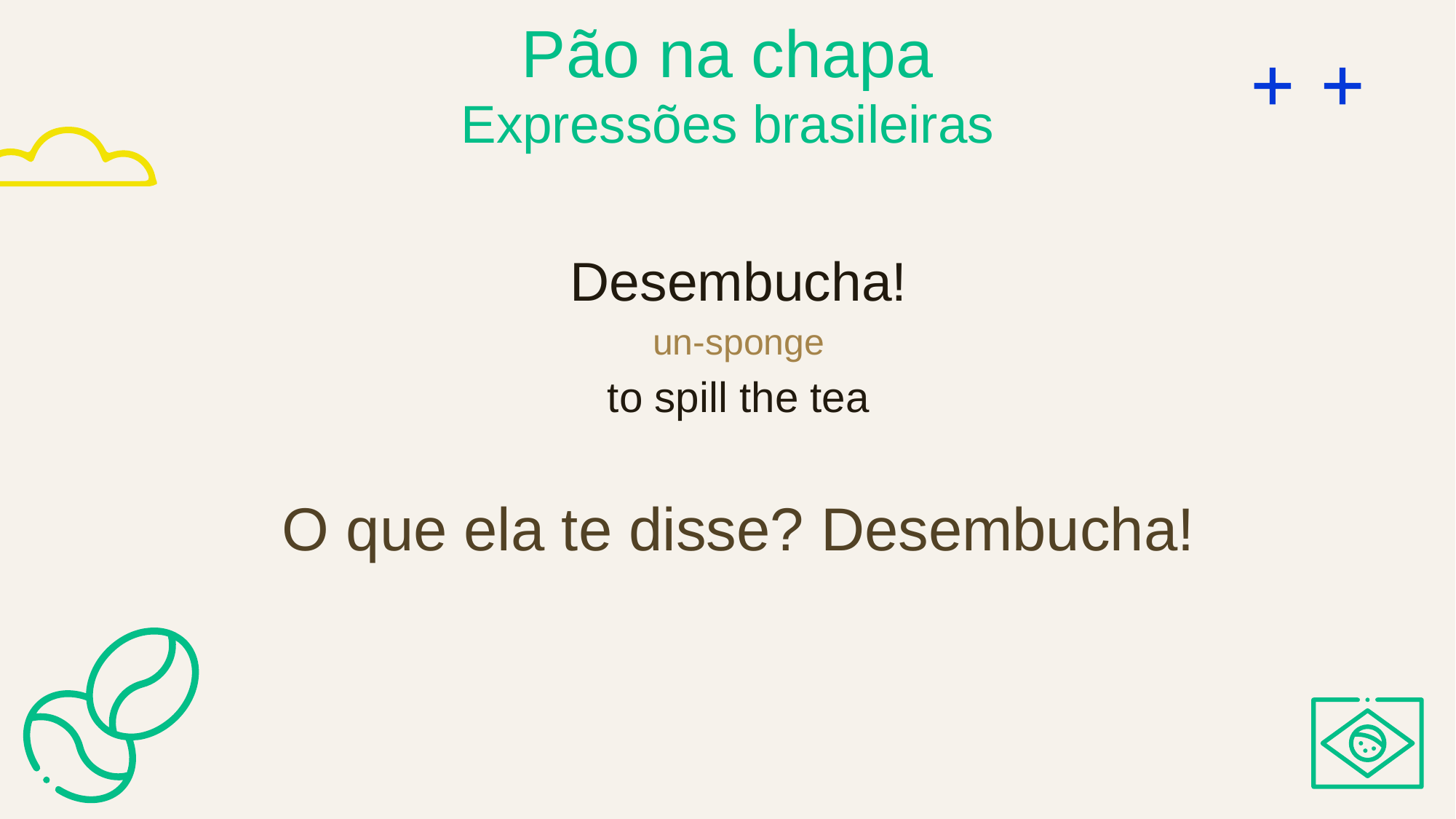

Pão na chapa
# Expressões brasileiras
Desembucha!
un-sponge
to spill the tea

O que ela te disse? Desembucha!